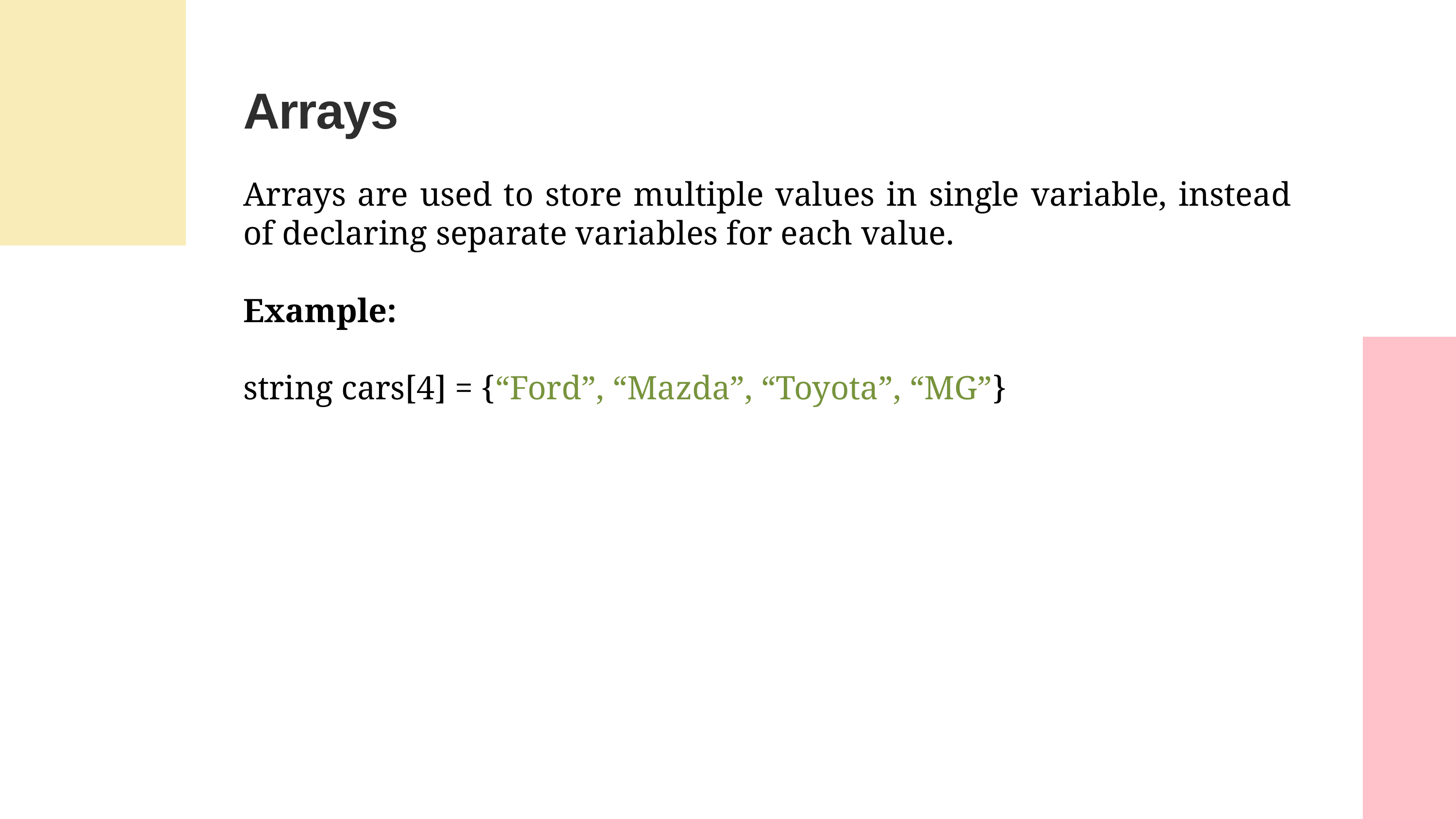

Arrays
Arrays are used to store multiple values in single variable, instead of declaring separate variables for each value.

Example:

string cars[4] = {“Ford”, “Mazda”, “Toyota”, “MG”}